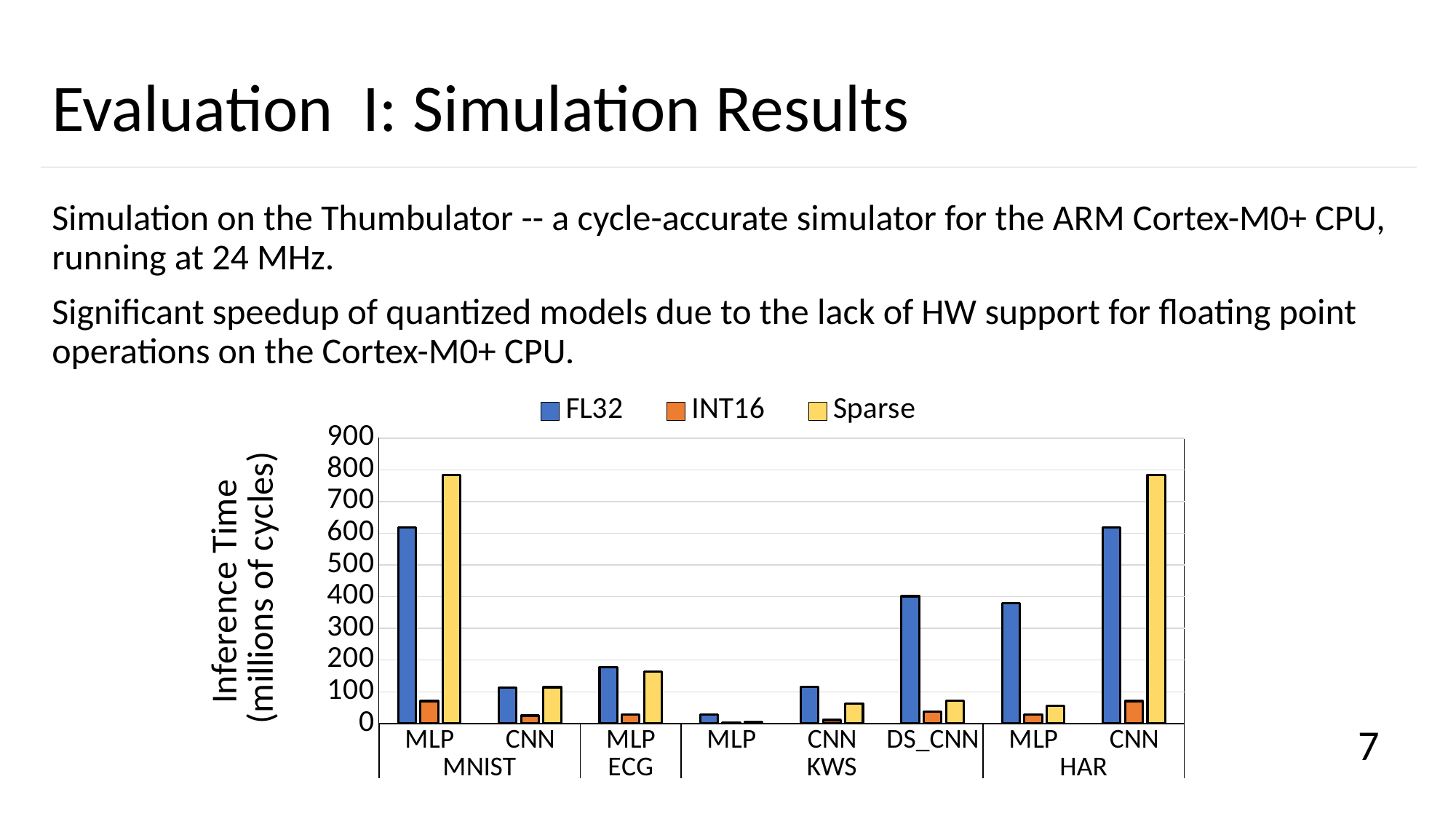

# Evaluation  I: Simulation Results
Simulation on the Thumbulator -- a cycle-accurate simulator for the ARM Cortex-M0+ CPU, running at 24 MHz.
Significant speedup of quantized models due to the lack of HW support for floating point operations on the Cortex-M0+ CPU.

### Chart

| Category | FL32 | INT16 | Sparse |
|---|---|---|---|
| MLP | 618.865051 | 70.960912 | 784.503435 |
| CNN | 113.735084 | 24.884148 | 114.317517 |
| MLP | 177.709022 | 28.210205 | 164.47669 |
| MLP | 29.300763 | 2.382095 | 4.581823 |
| CNN | 115.038237 | 11.263937 | 61.821652 |
| DS_CNN | 401.176268 | 37.285898 | 71.493928 |
| MLP | 379.112248 | 29.147597 | 56.083463 |
| CNN | 618.865051 | 70.960912 | 784.503435 |
7